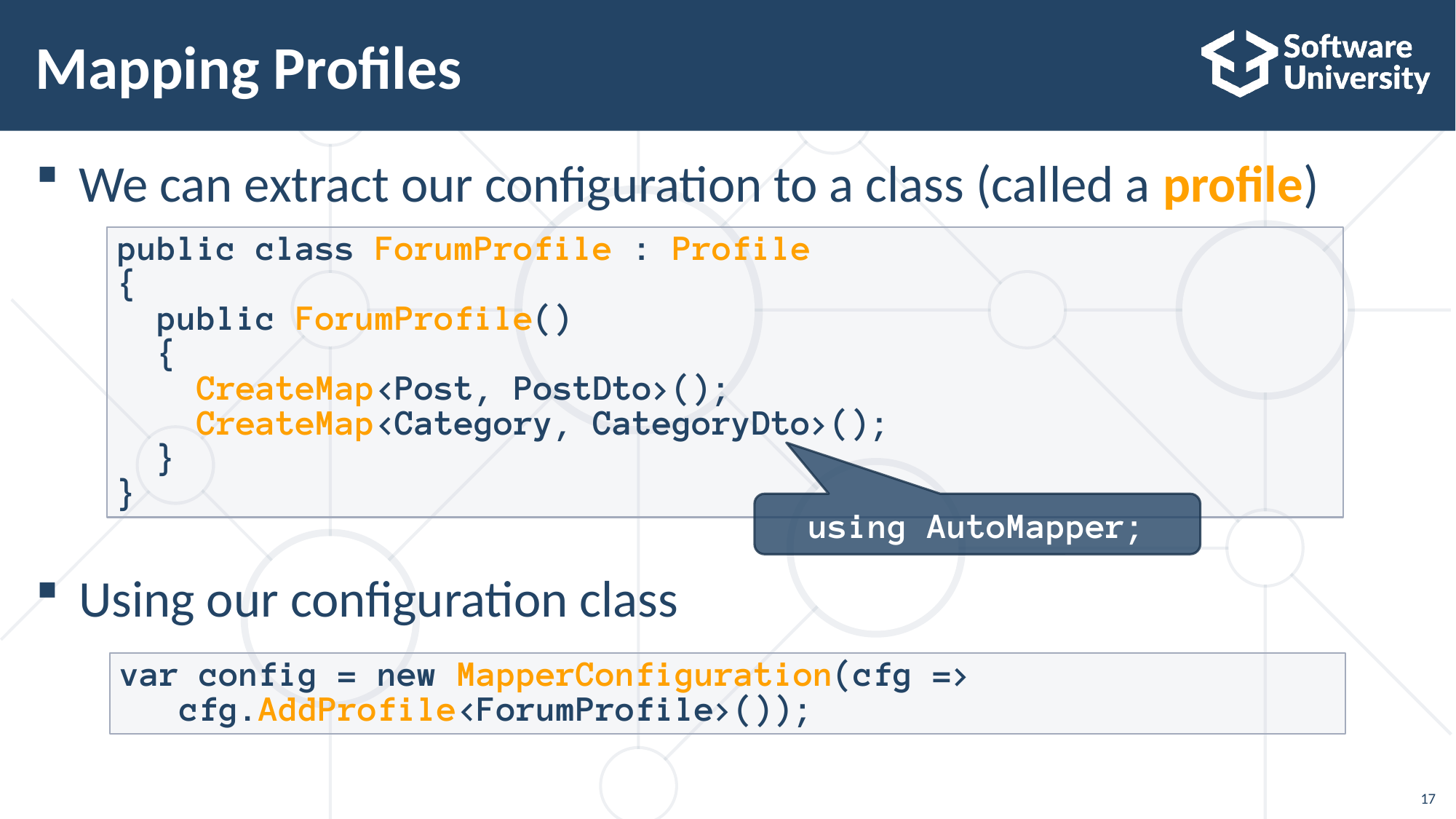

# Mapping Profiles
We can extract our configuration to a class (called a profile)

Using our configuration class
public class ForumProfile : Profile
{
  public ForumProfile()
  {
    CreateMap<Post, PostDto>();
    CreateMap<Category, CategoryDto>();
  }
}
using AutoMapper;
var config = new MapperConfiguration(cfg =>
   cfg.AddProfile<ForumProfile>());
17